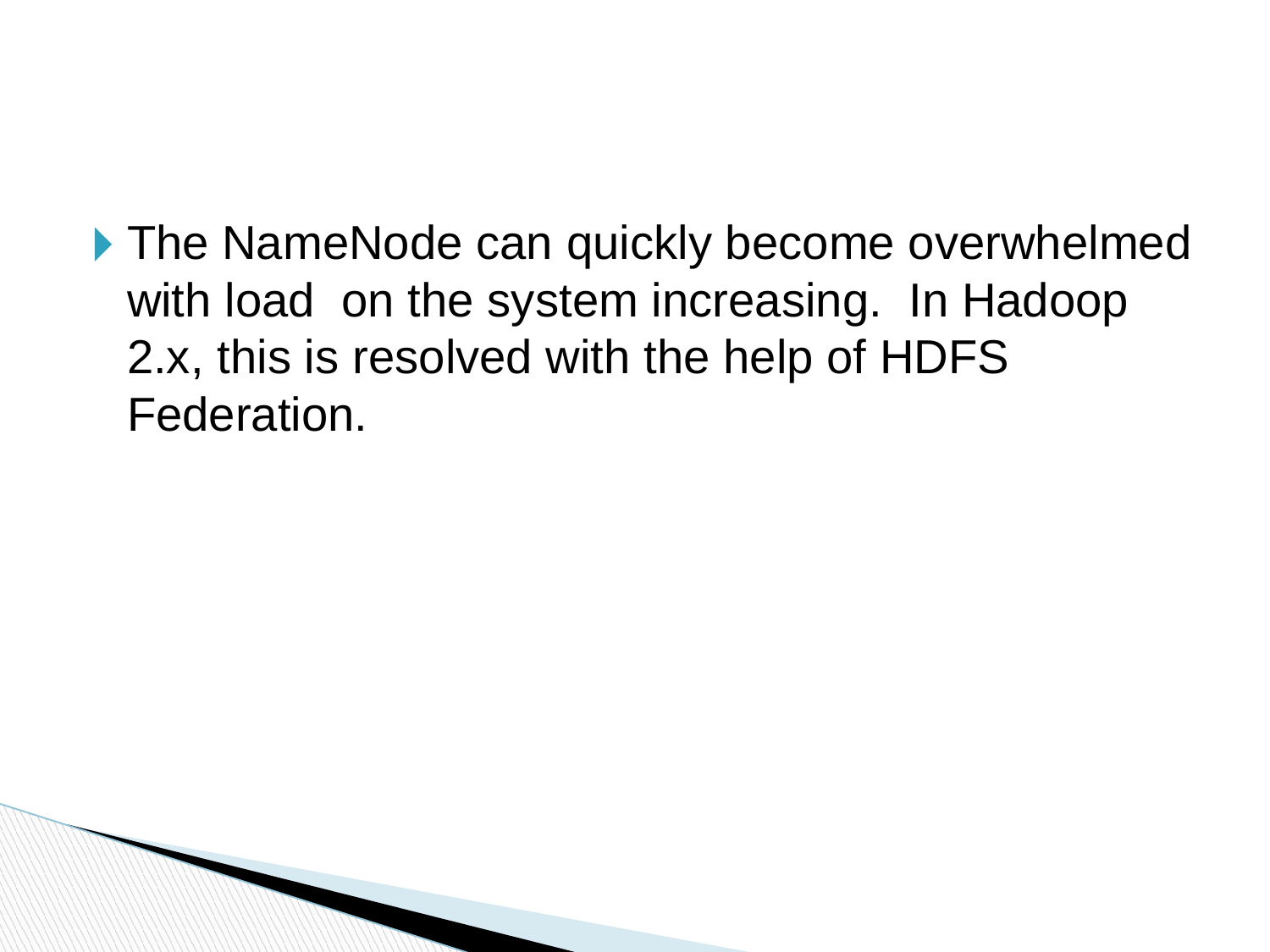

#
The NameNode can quickly become overwhelmed with load  on the system increasing.  In Hadoop 2.x, this is resolved with the help of HDFS Federation.